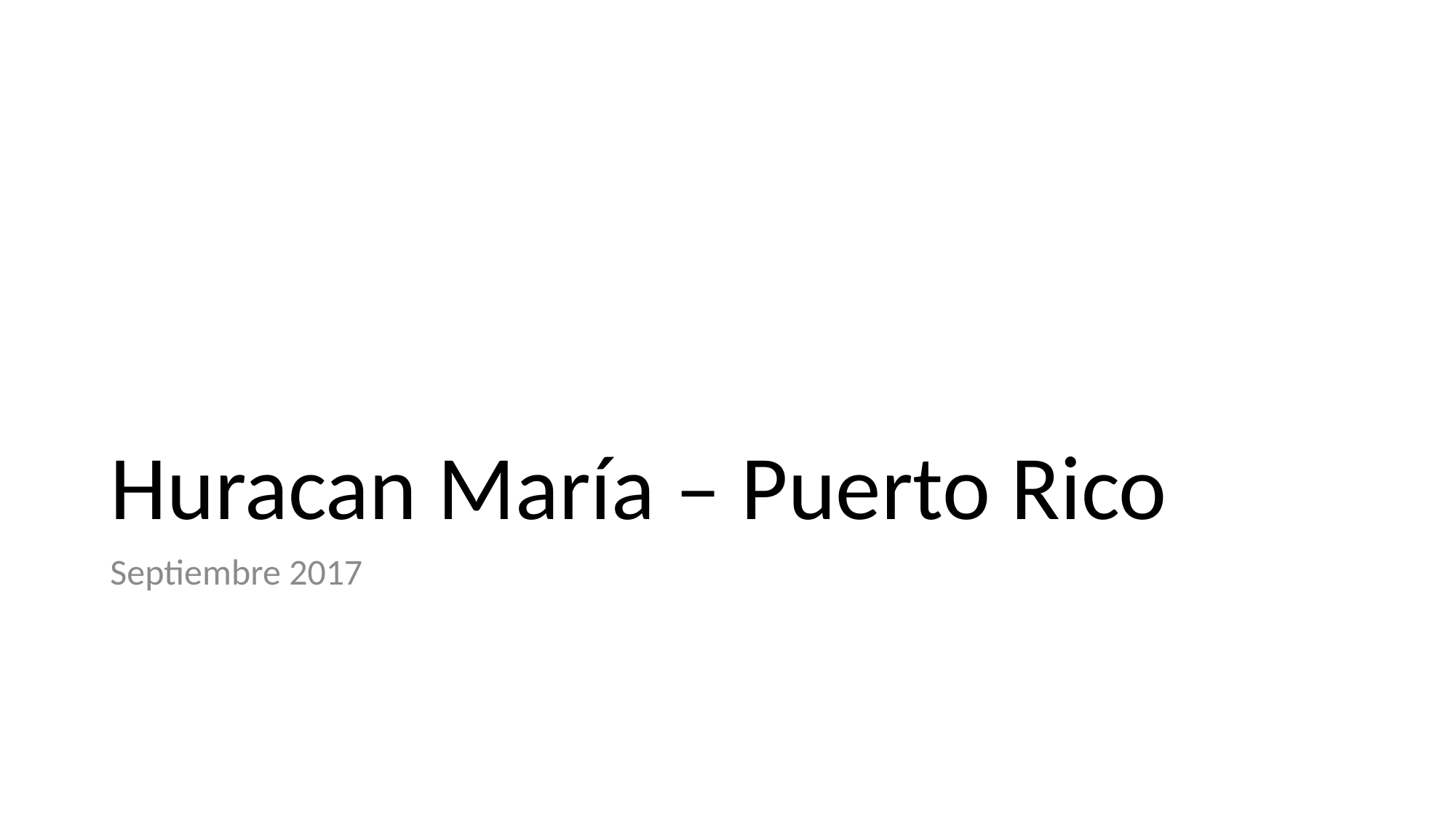

# Huracan María – Puerto Rico
Septiembre 2017